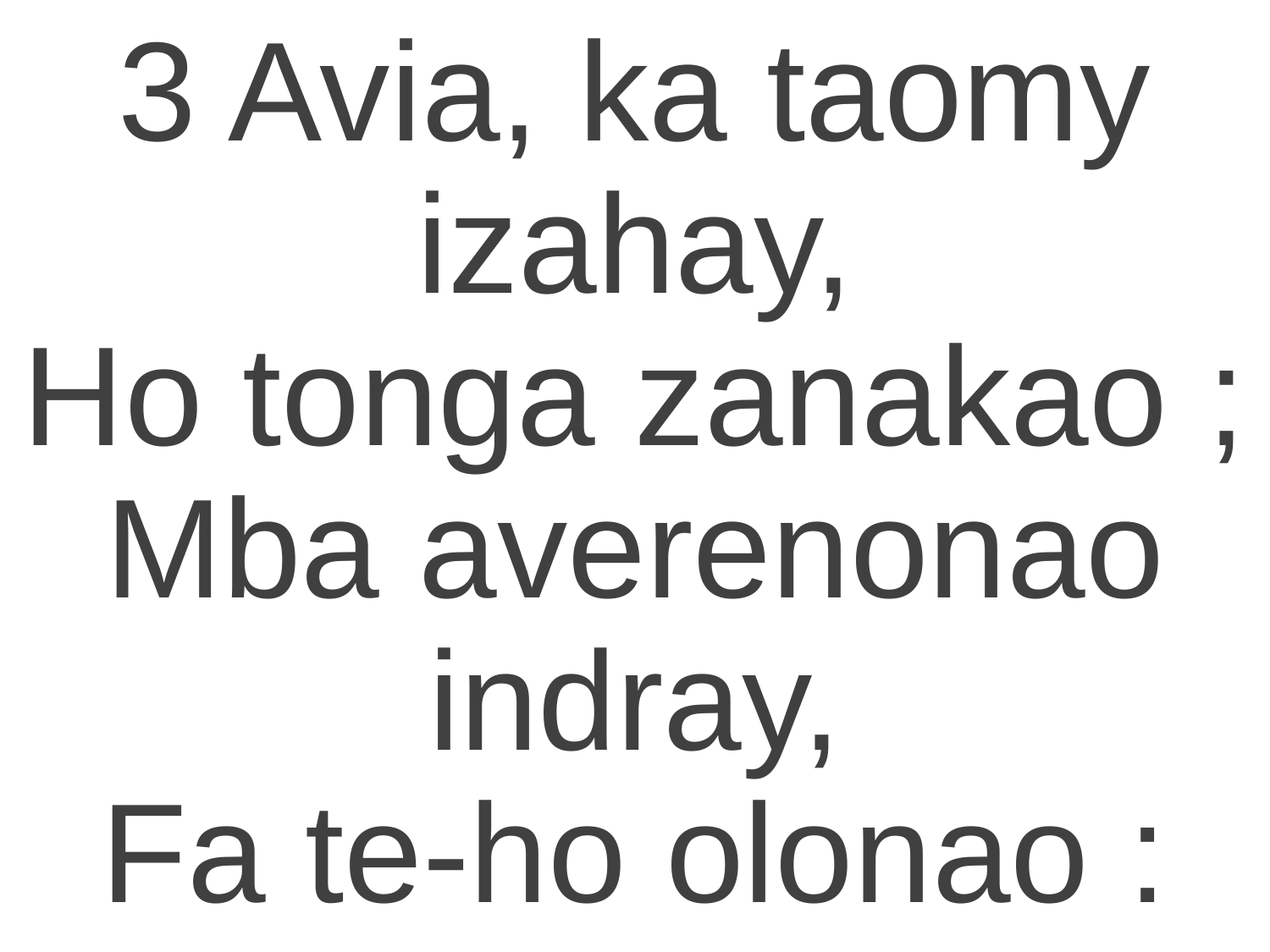

3 Avia, ka taomy izahay,
Ho tonga zanakao ;
Mba averenonao indray,
Fa te-ho olonao :